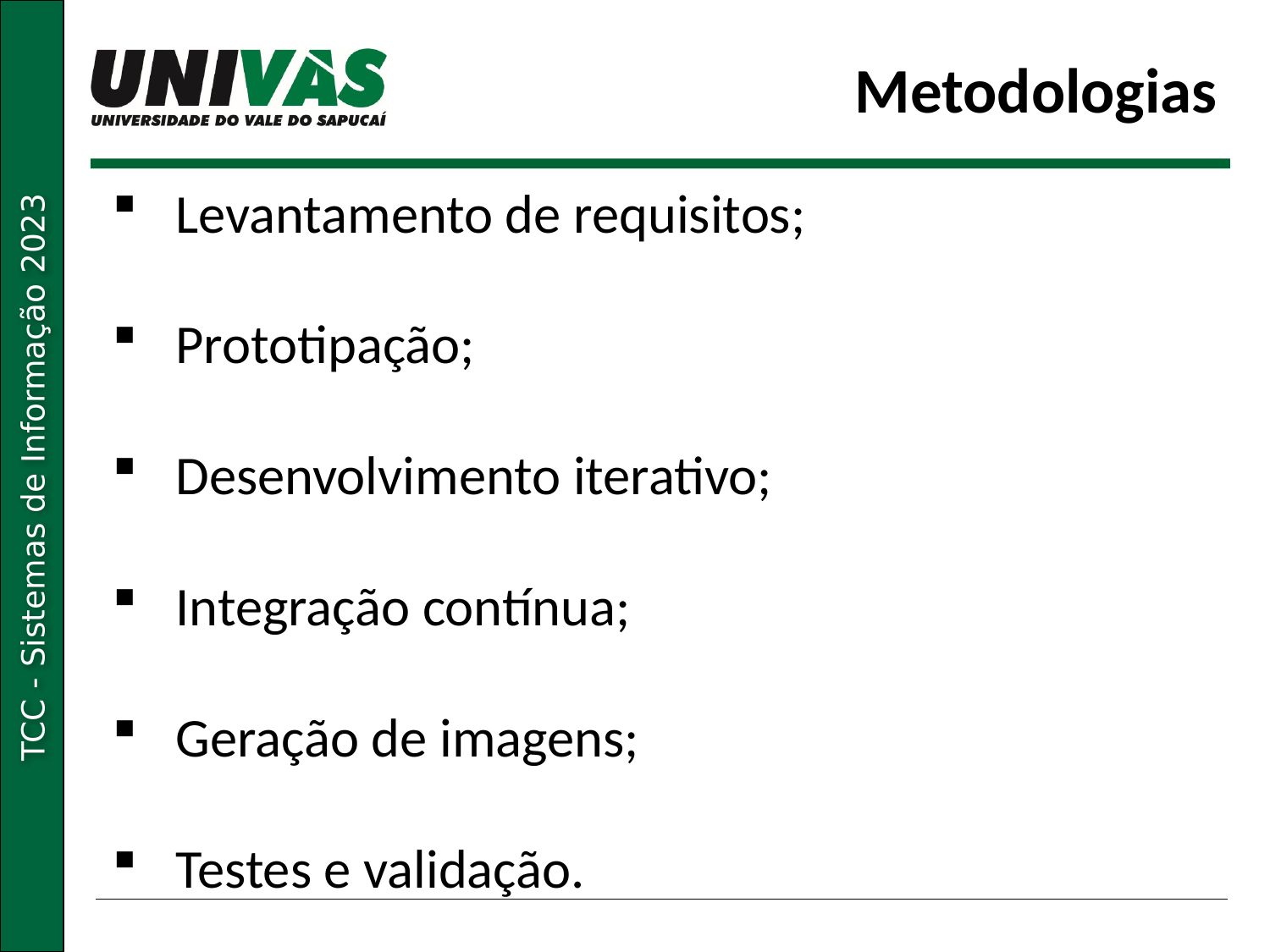

# Metodologias
Levantamento de requisitos;

Prototipação;

Desenvolvimento iterativo;

Integração contínua;

Geração de imagens;

Testes e validação.